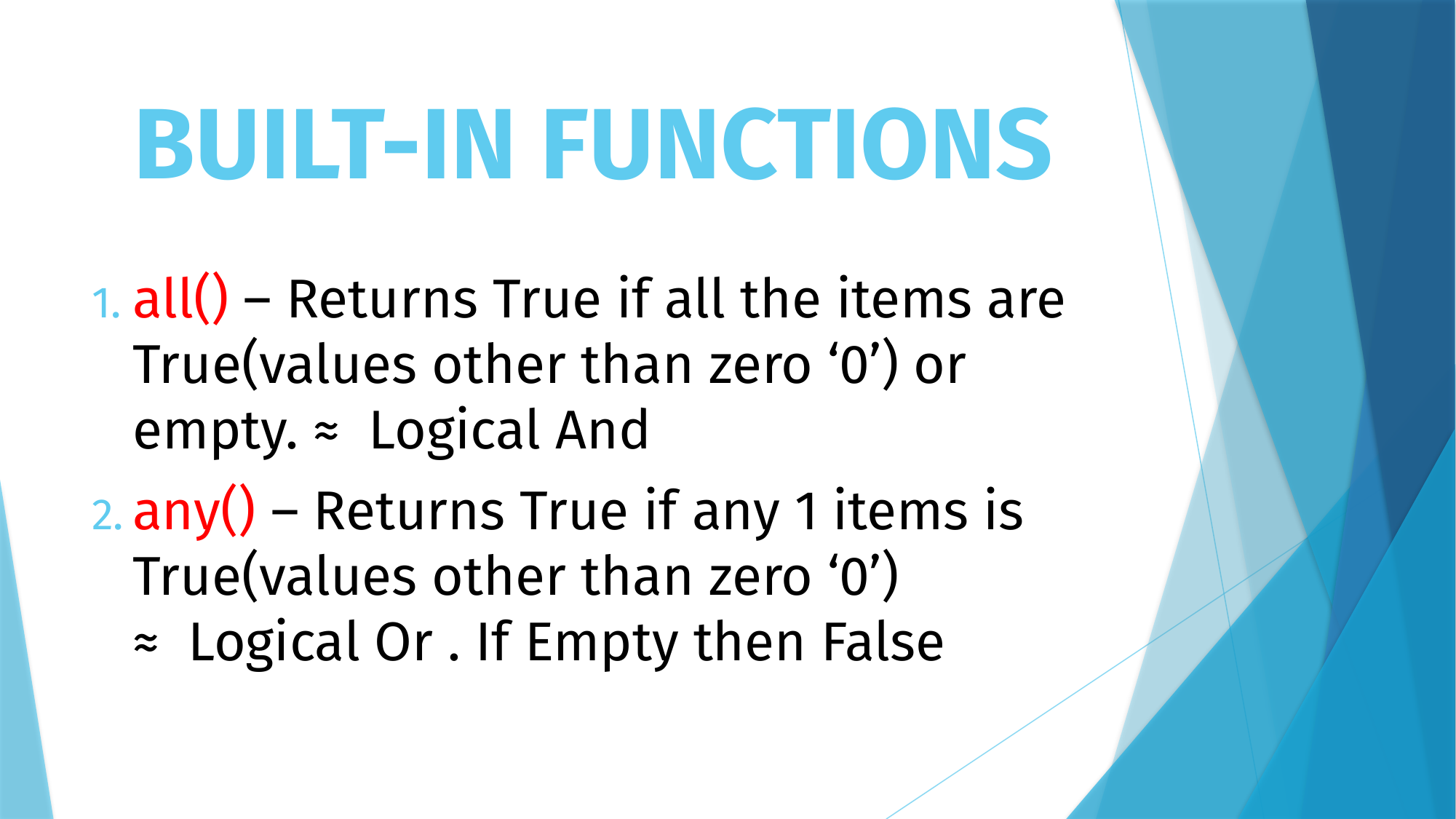

# BUILT-IN FUNCTIONS
all() – Returns True if all the items are True(values other than zero ‘0’) or empty. ≈  Logical And
any() – Returns True if any 1 items is True(values other than zero ‘0’)
≈  Logical Or . If Empty then False